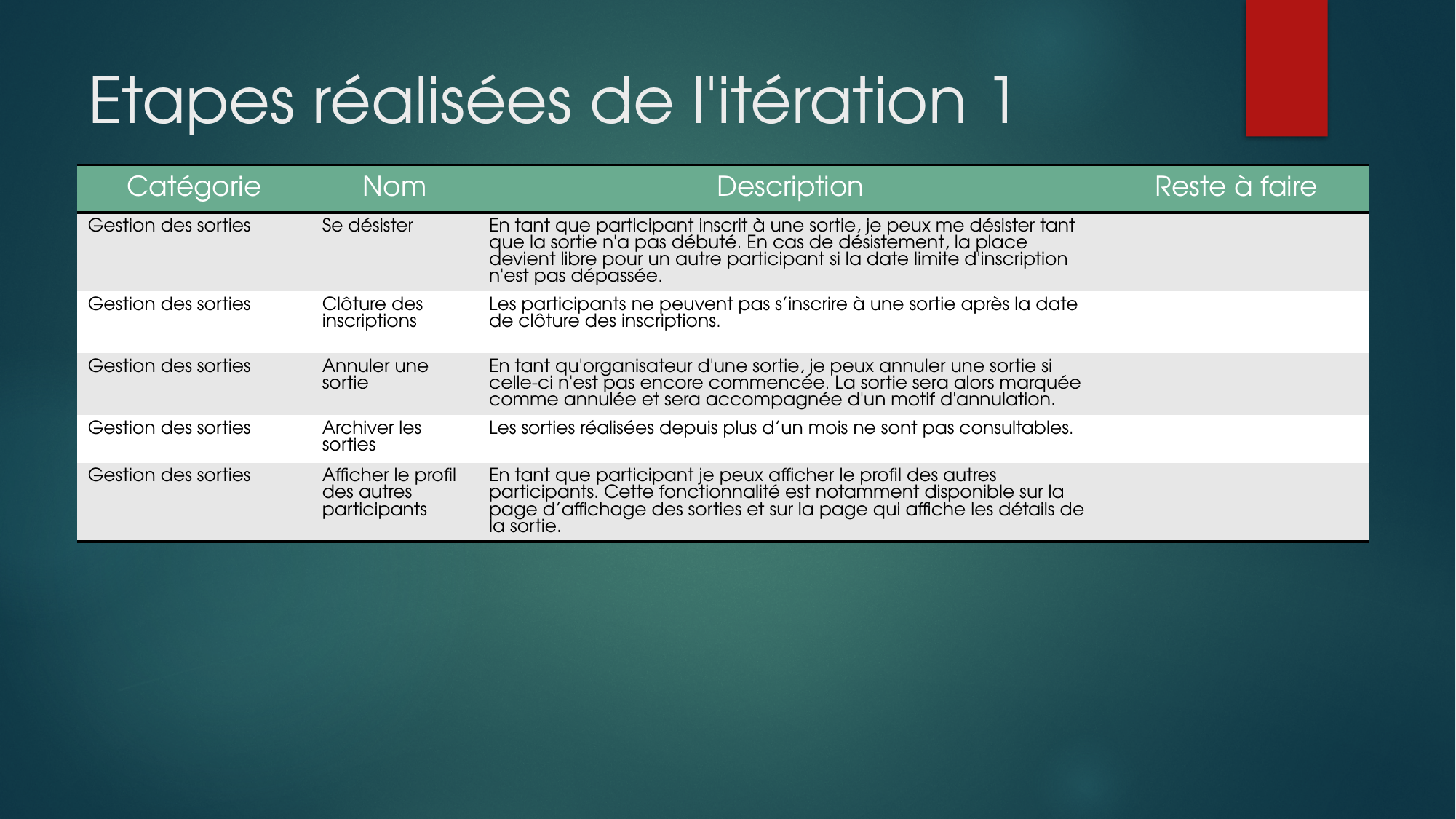

# Etapes réalisées de l'itération 1
| Catégorie | Nom | Description | Reste à faire |
| --- | --- | --- | --- |
| Gestion des sorties | Se désister | En tant que participant inscrit à une sortie, je peux me désister tant que la sortie n'a pas débuté. En cas de désistement, la place devient libre pour un autre participant si la date limite d'inscription n'est pas dépassée. |  |
| Gestion des sorties | Clôture des inscriptions | Les participants ne peuvent pas s’inscrire à une sortie après la date de clôture des inscriptions. |  |
| Gestion des sorties | Annuler une sortie | En tant qu'organisateur d'une sortie, je peux annuler une sortie si celle-ci n'est pas encore commencée. La sortie sera alors marquée comme annulée et sera accompagnée d'un motif d'annulation. |  |
| Gestion des sorties | Archiver les sorties | Les sorties réalisées depuis plus d’un mois ne sont pas consultables. |  |
| Gestion des sorties | Afficher le profil des autres participants | En tant que participant je peux afficher le profil des autres participants. Cette fonctionnalité est notamment disponible sur la page d’affichage des sorties et sur la page qui affiche les détails de la sortie. |  |